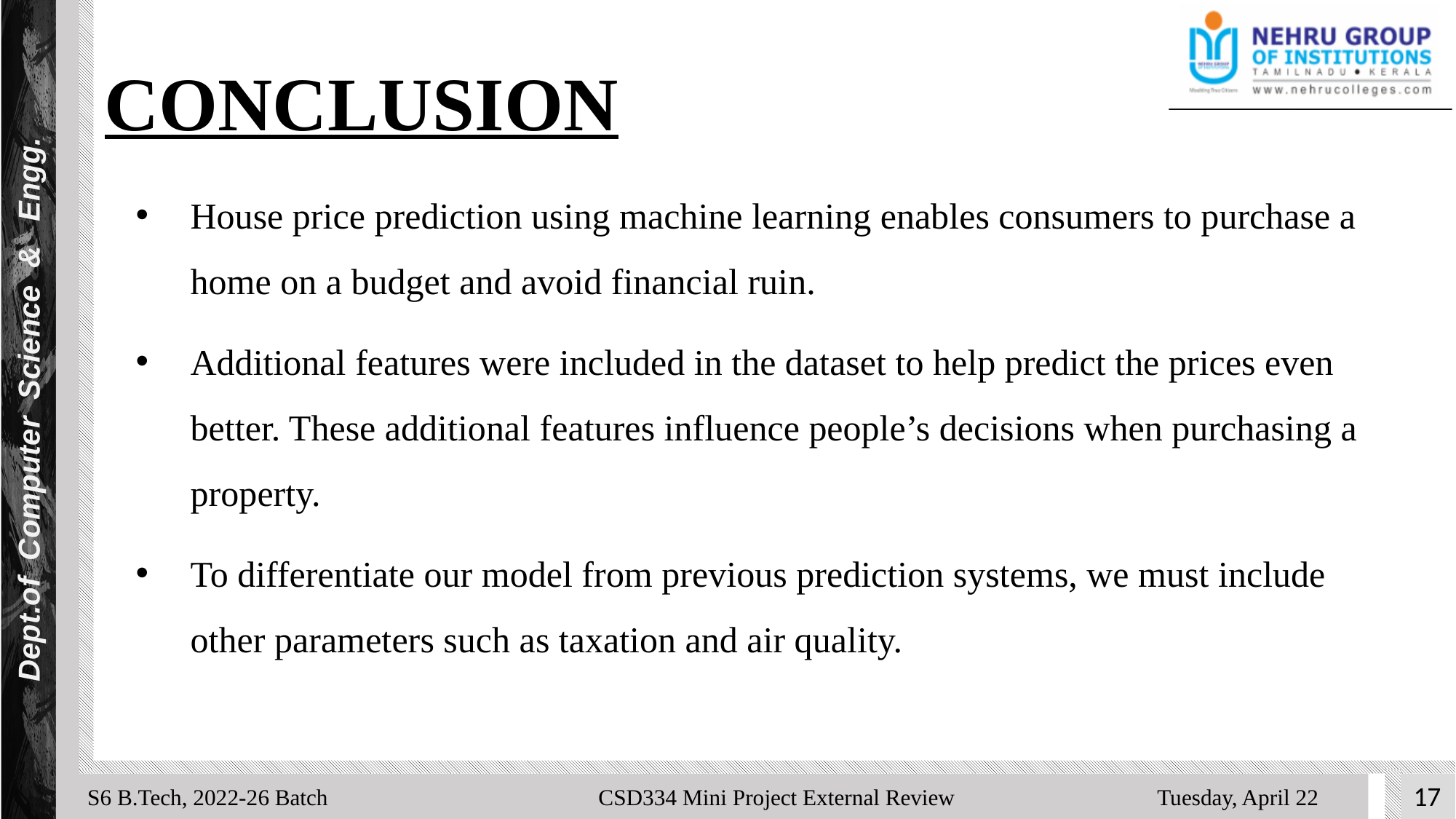

Dept.of  Computer  Science  &   Engg.

# CONCLUSION
House price prediction using machine learning enables consumers to purchase a home on a budget and avoid financial ruin.
Additional features were included in the dataset to help predict the prices even better. These additional features influence people’s decisions when purchasing a property.
To differentiate our model from previous prediction systems, we must include other parameters such as taxation and air quality.

S6 B.Tech, 2022-26 Batch                                                CSD334 Mini Project External Review                                    Tuesday, April 22
17